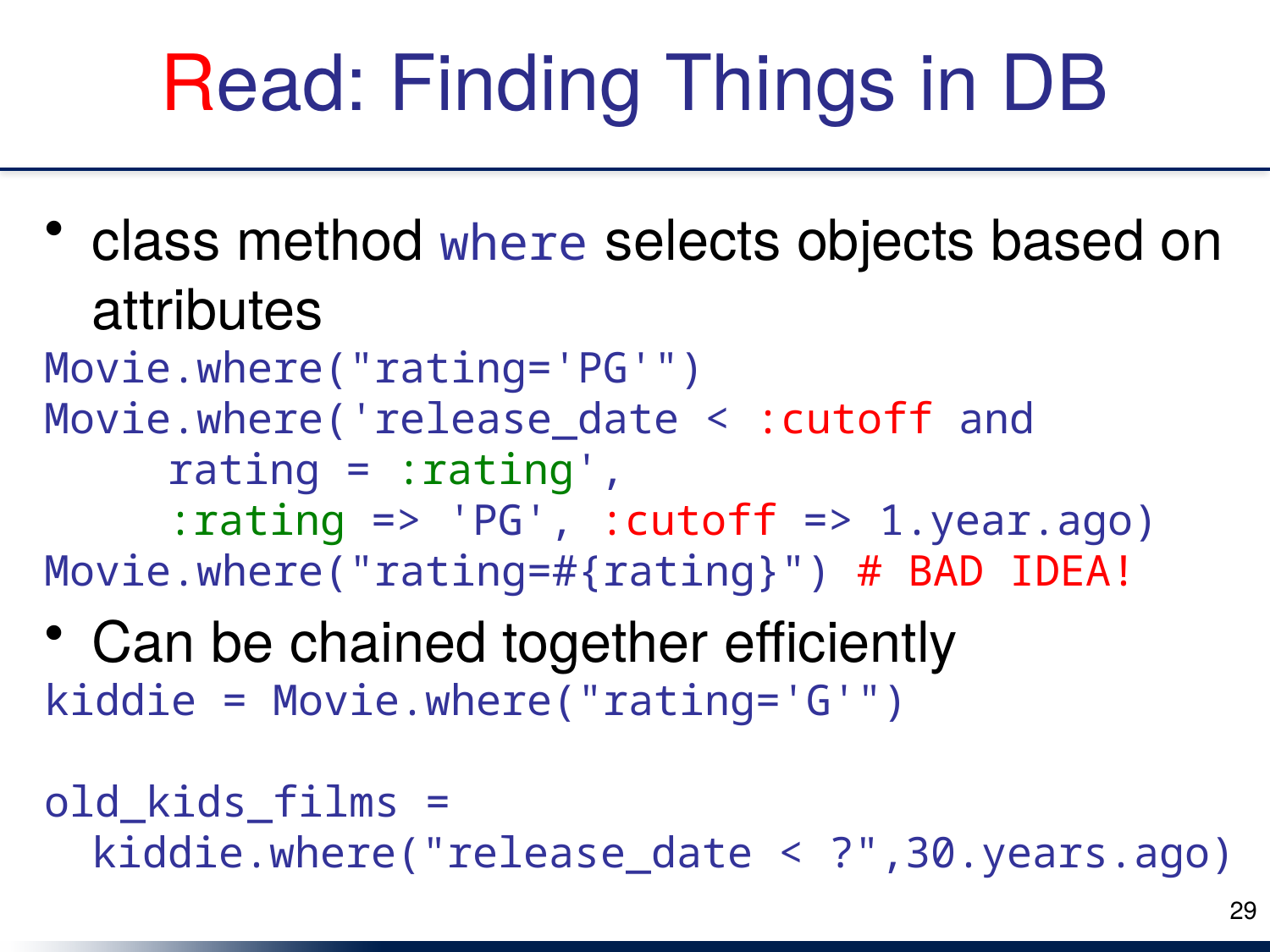

# Read: Finding Things in DB
class method where selects objects based on attributes
Movie.where("rating='PG'")
Movie.where('release_date < :cutoff and
   rating = :rating',
   :rating => 'PG', :cutoff => 1.year.ago)
Movie.where("rating=#{rating}") # BAD IDEA!
Can be chained together efficiently
kiddie = Movie.where("rating='G'")

old_kids_films =
kiddie.where("release_date < ?",30.years.ago)
29